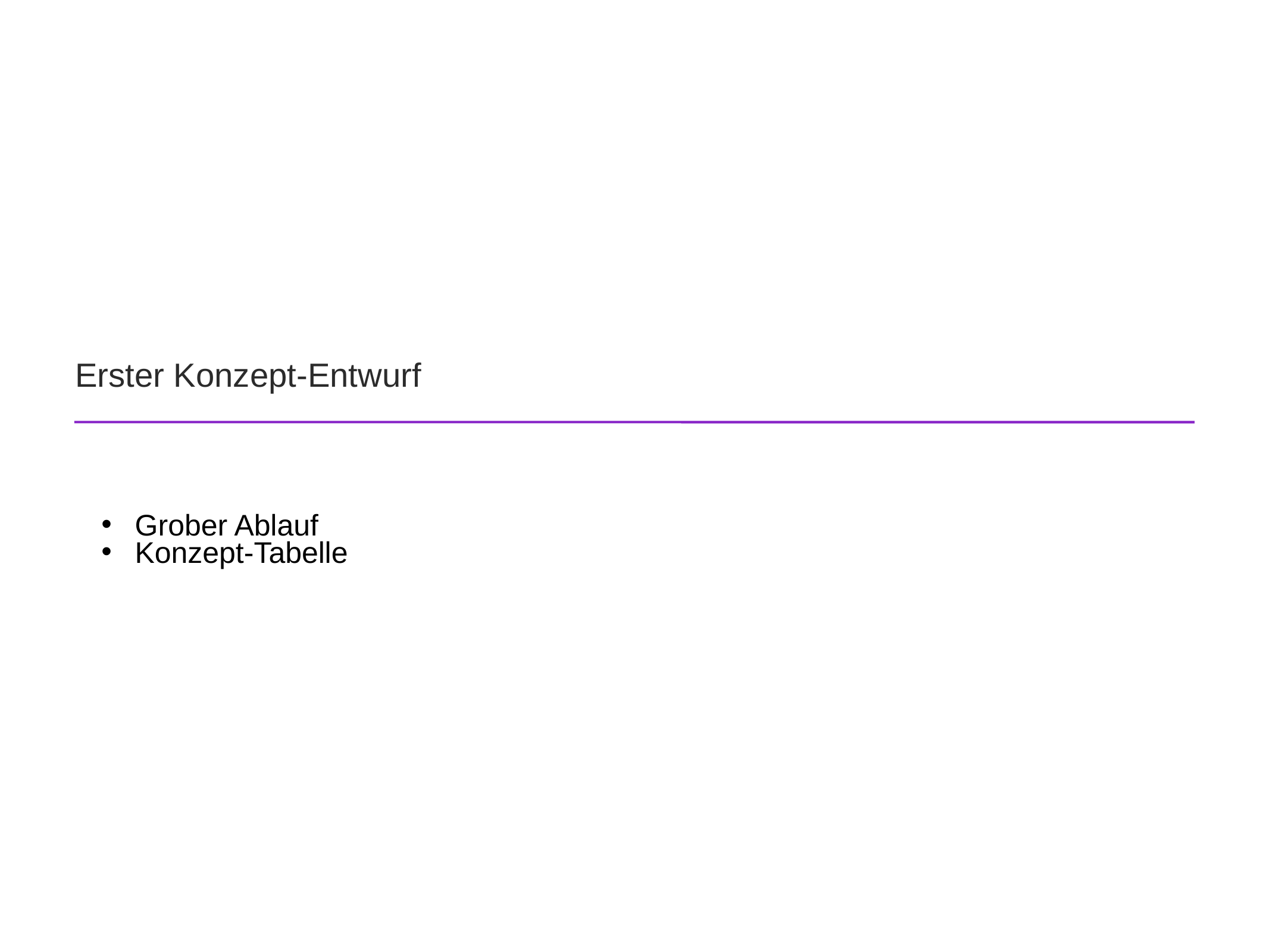

67
53
21
53
21
53
21
53
Erster Konzept-Entwurf

21
53
Grober Ablauf
Konzept-Tabelle
21
53
21
53
21
53
21
53
133
21
133
21
133
21
133
21
133
21
133